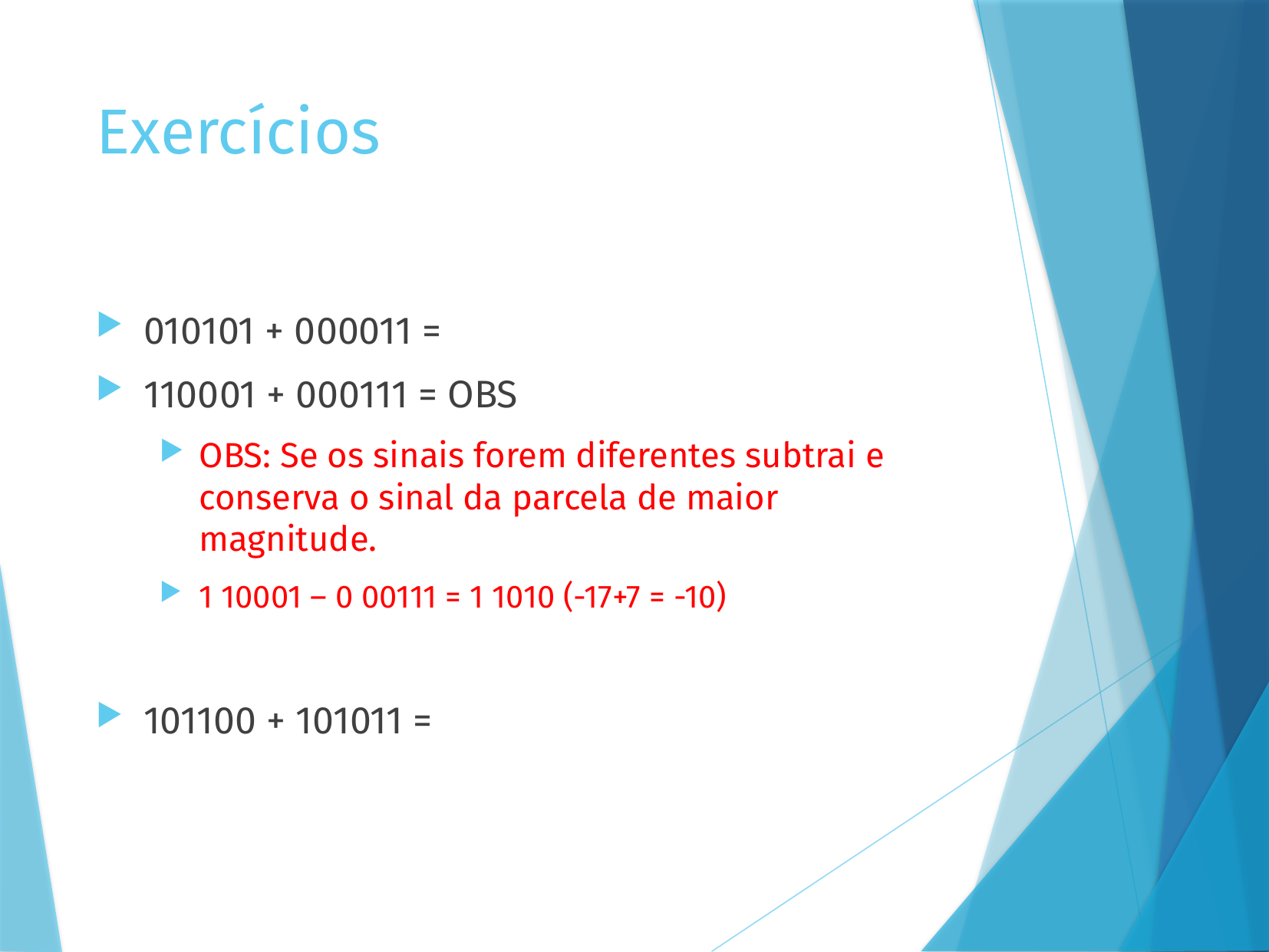

# Exercícios
010101 + 000011 =
110001 + 000111 = OBS
OBS: Se os sinais forem diferentes subtrai e conserva o sinal da parcela de maior magnitude.
1 10001 – 0 00111 = 1 1010 (-17+7 = -10)

101100 + 101011 =